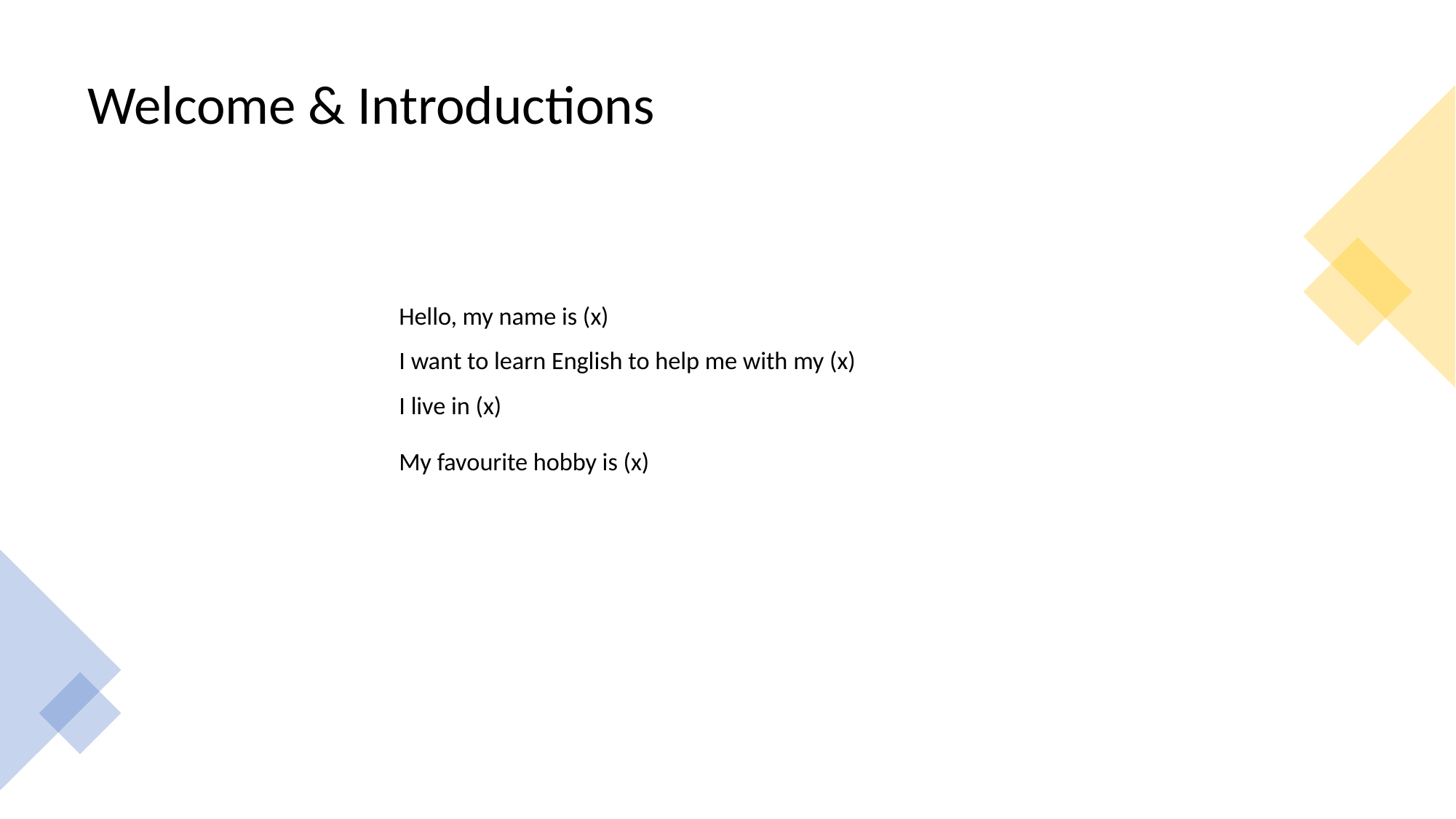

# Welcome & Introductions

Hello, my name is (x)
I want to learn English to help me with my (x)
I live in (x)
My favourite hobby is (x)